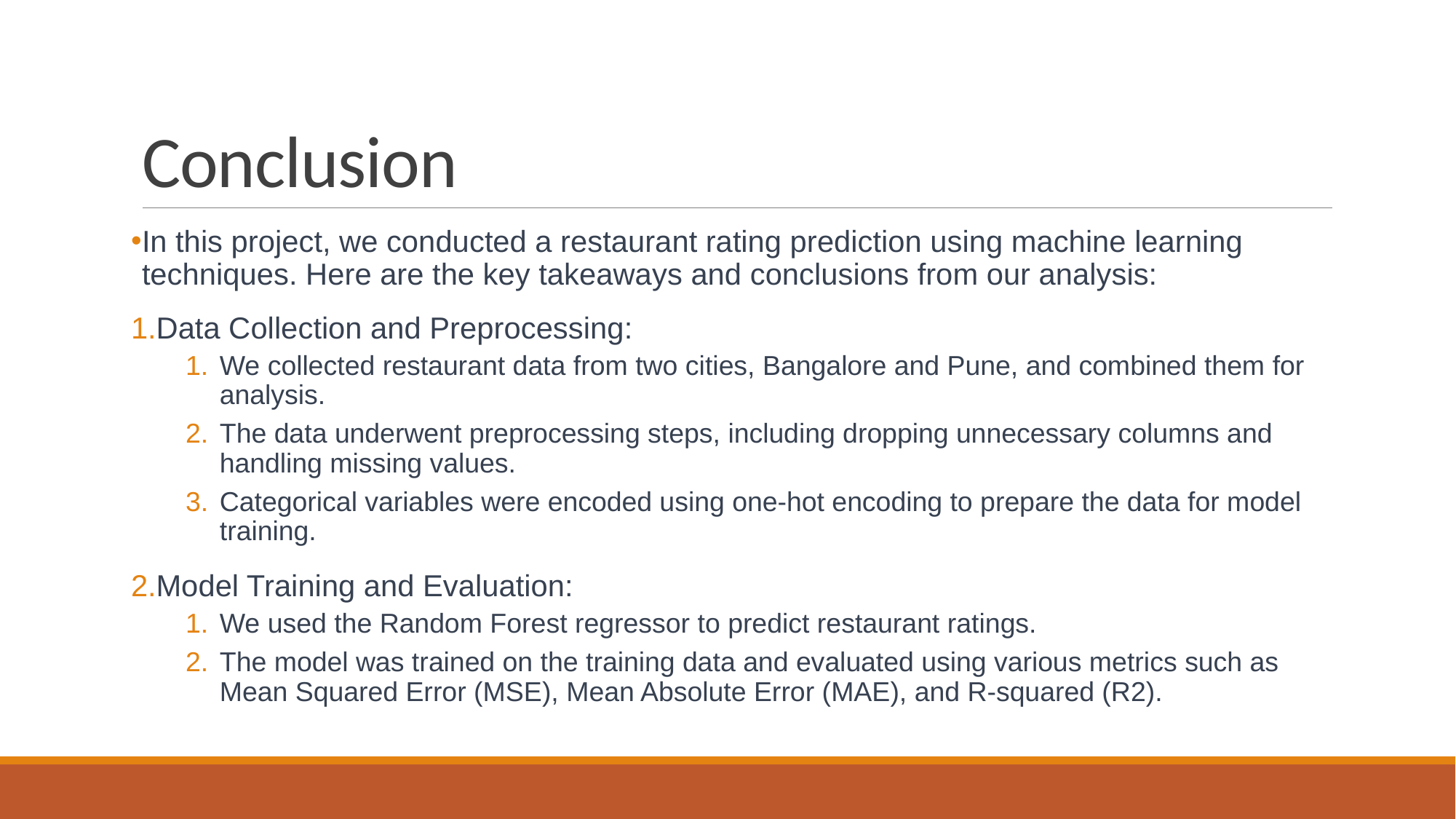

# Conclusion
In this project, we conducted a restaurant rating prediction using machine learning techniques. Here are the key takeaways and conclusions from our analysis:
Data Collection and Preprocessing:
We collected restaurant data from two cities, Bangalore and Pune, and combined them for analysis.
The data underwent preprocessing steps, including dropping unnecessary columns and handling missing values.
Categorical variables were encoded using one-hot encoding to prepare the data for model training.
Model Training and Evaluation:
We used the Random Forest regressor to predict restaurant ratings.
The model was trained on the training data and evaluated using various metrics such as Mean Squared Error (MSE), Mean Absolute Error (MAE), and R-squared (R2).